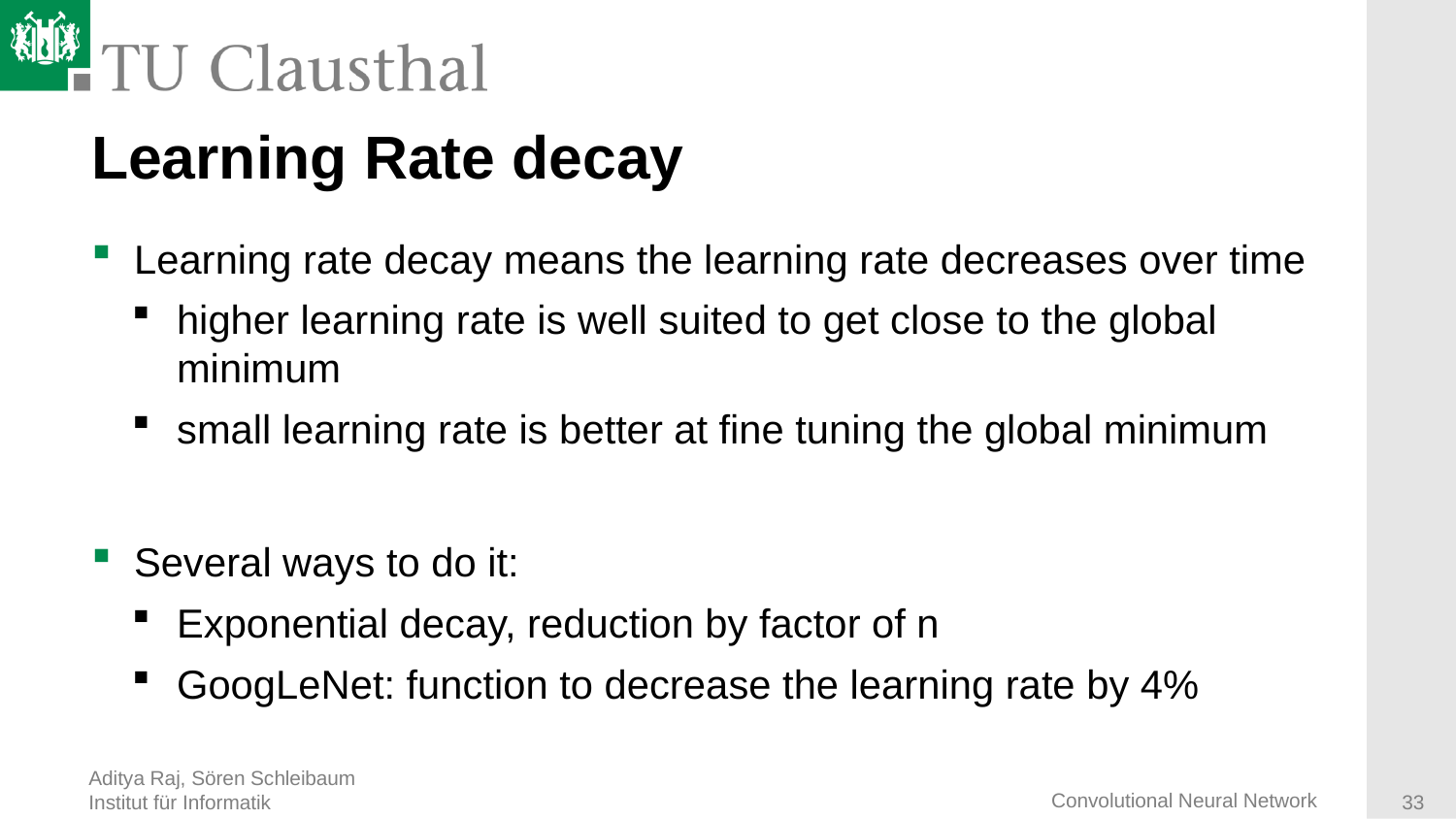

# Learning Rate decay
Learning rate decay means the learning rate decreases over time
higher learning rate is well suited to get close to the global minimum
small learning rate is better at fine tuning the global minimum

Several ways to do it:
Exponential decay, reduction by factor of n
GoogLeNet: function to decrease the learning rate by 4%